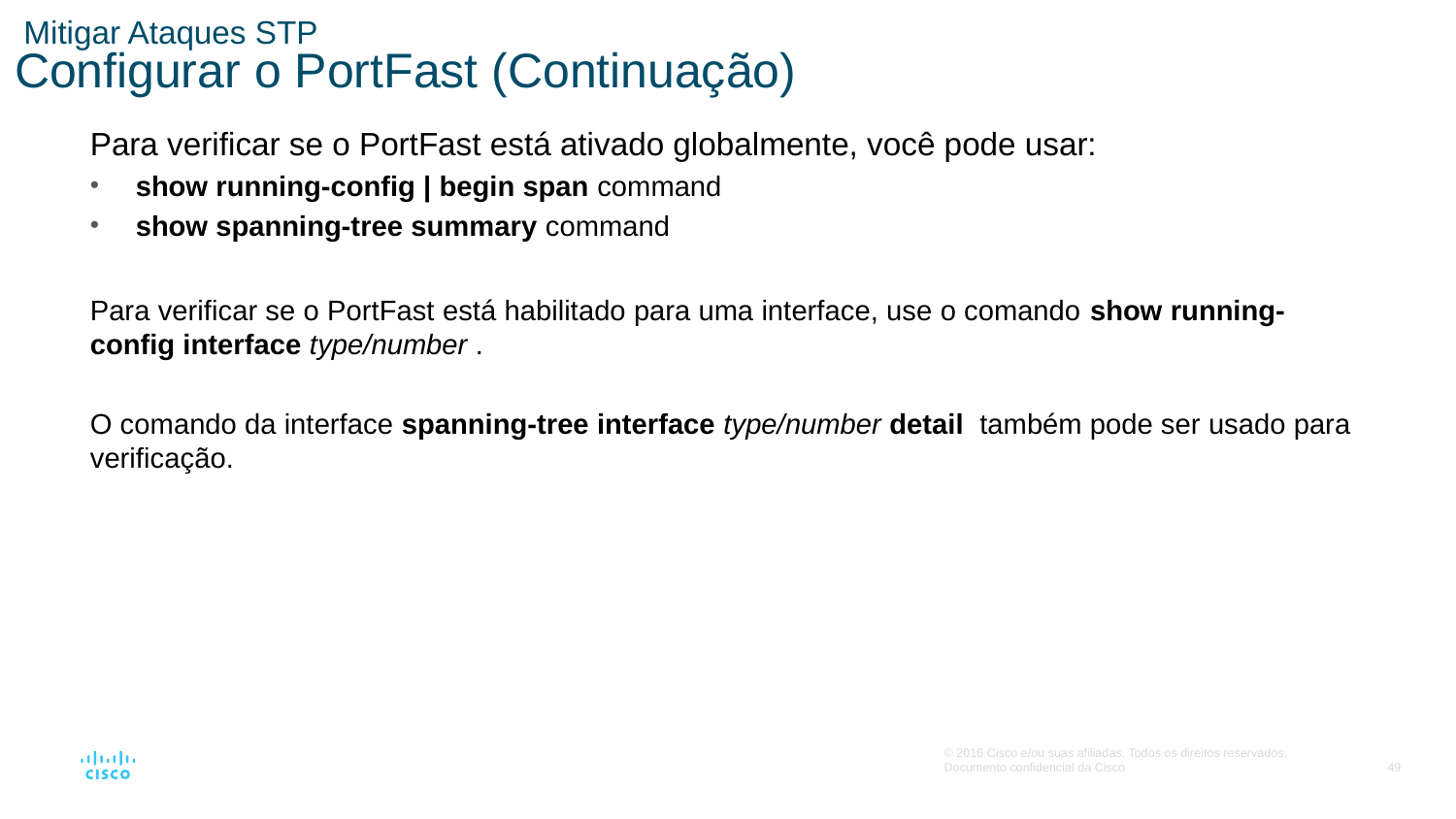

# Mitigar Ataques STP Configurar o PortFast (Continuação)
Para verificar se o PortFast está ativado globalmente, você pode usar:
show running-config | begin span command
show spanning-tree summary command

Para verificar se o PortFast está habilitado para uma interface, use o comando show running-config interface type/number .

O comando da interface spanning-tree interface type/number detail  também pode ser usado para verificação.